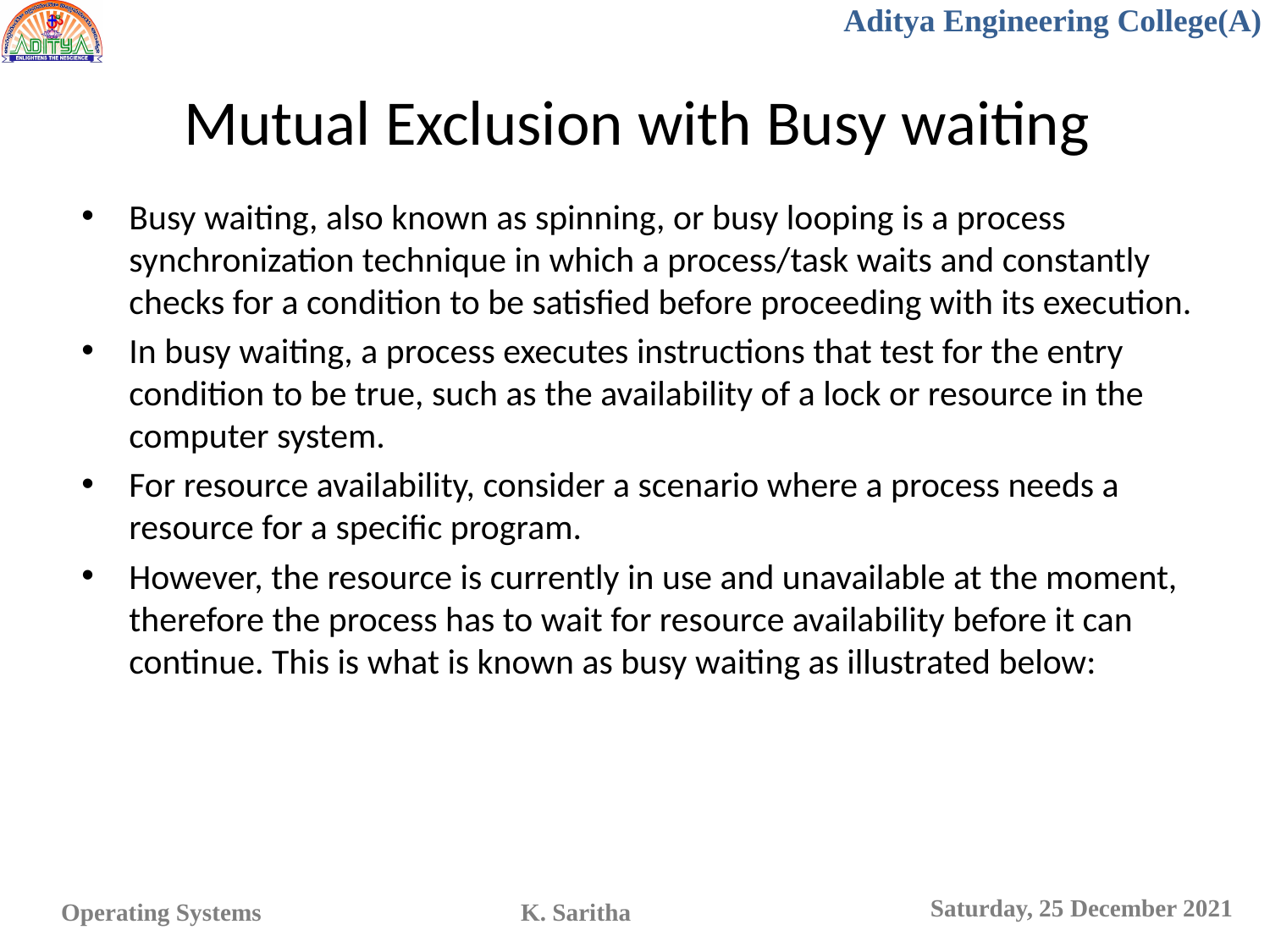

# Mutual Exclusion with Busy waiting
Busy waiting, also known as spinning, or busy looping is a process synchronization technique in which a process/task waits and constantly checks for a condition to be satisfied before proceeding with its execution.
In busy waiting, a process executes instructions that test for the entry condition to be true, such as the availability of a lock or resource in the computer system.
For resource availability, consider a scenario where a process needs a resource for a specific program.
However, the resource is currently in use and unavailable at the moment, therefore the process has to wait for resource availability before it can continue. This is what is known as busy waiting as illustrated below: